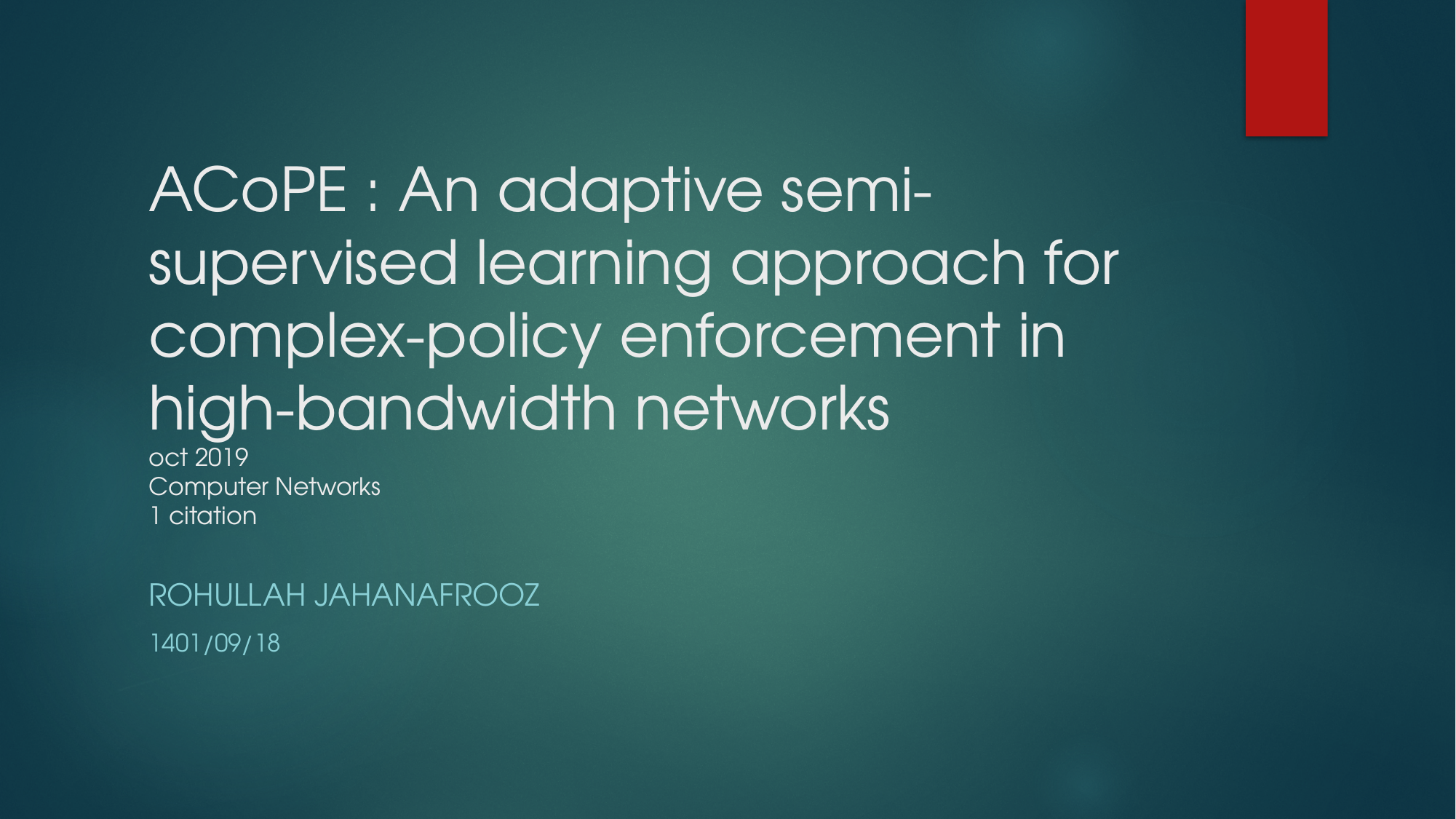

# ACoPE : An adaptive semi-supervised learning approach for complex-policy enforcement in high-bandwidth networks oct 2019 Computer Networks 1 citation
Rohullah Jahanafrooz
1401/09/18